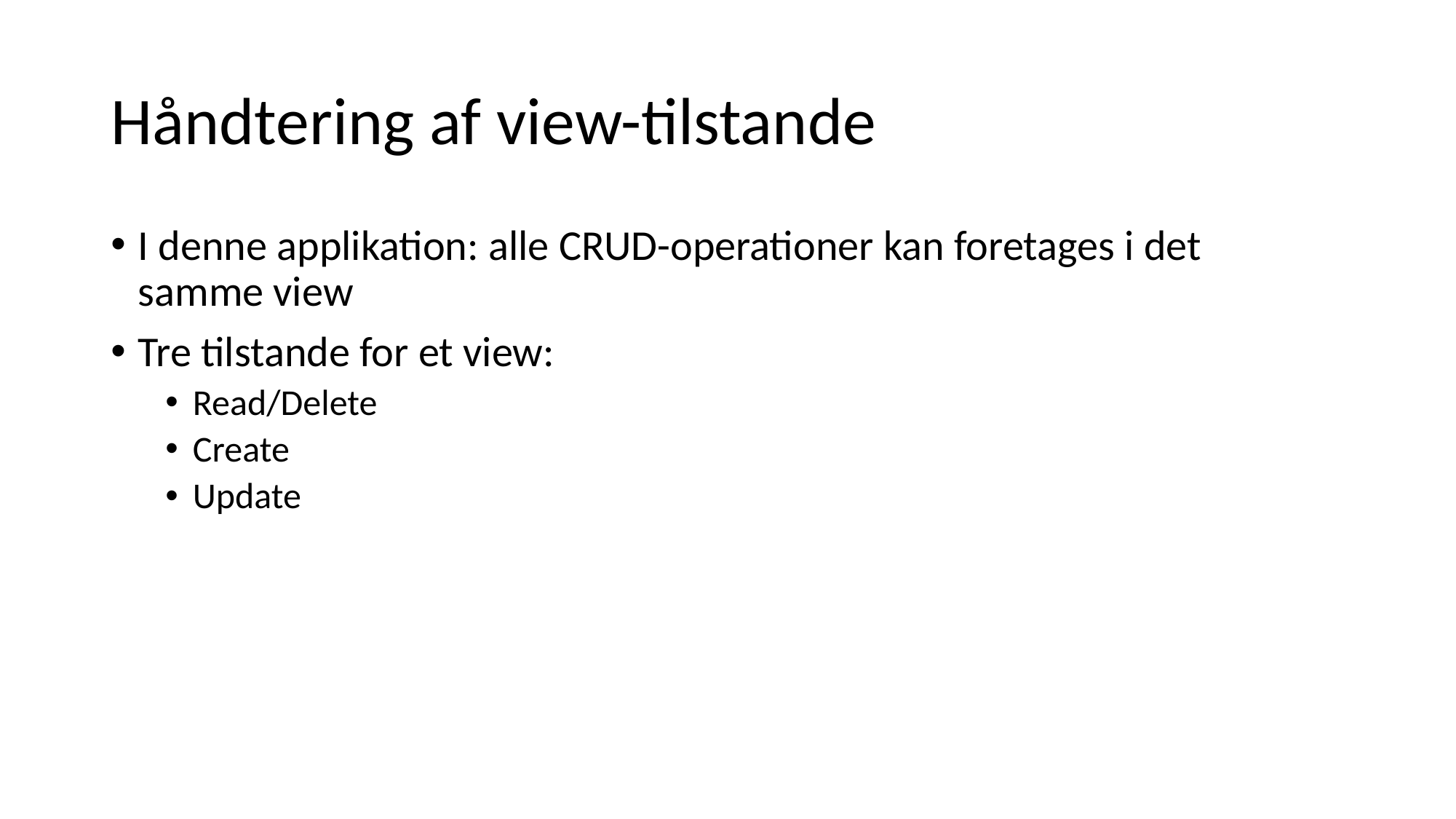

# Håndtering af view-tilstande
I denne applikation: alle CRUD-operationer kan foretages i det samme view
Tre tilstande for et view:
Read/Delete
Create
Update